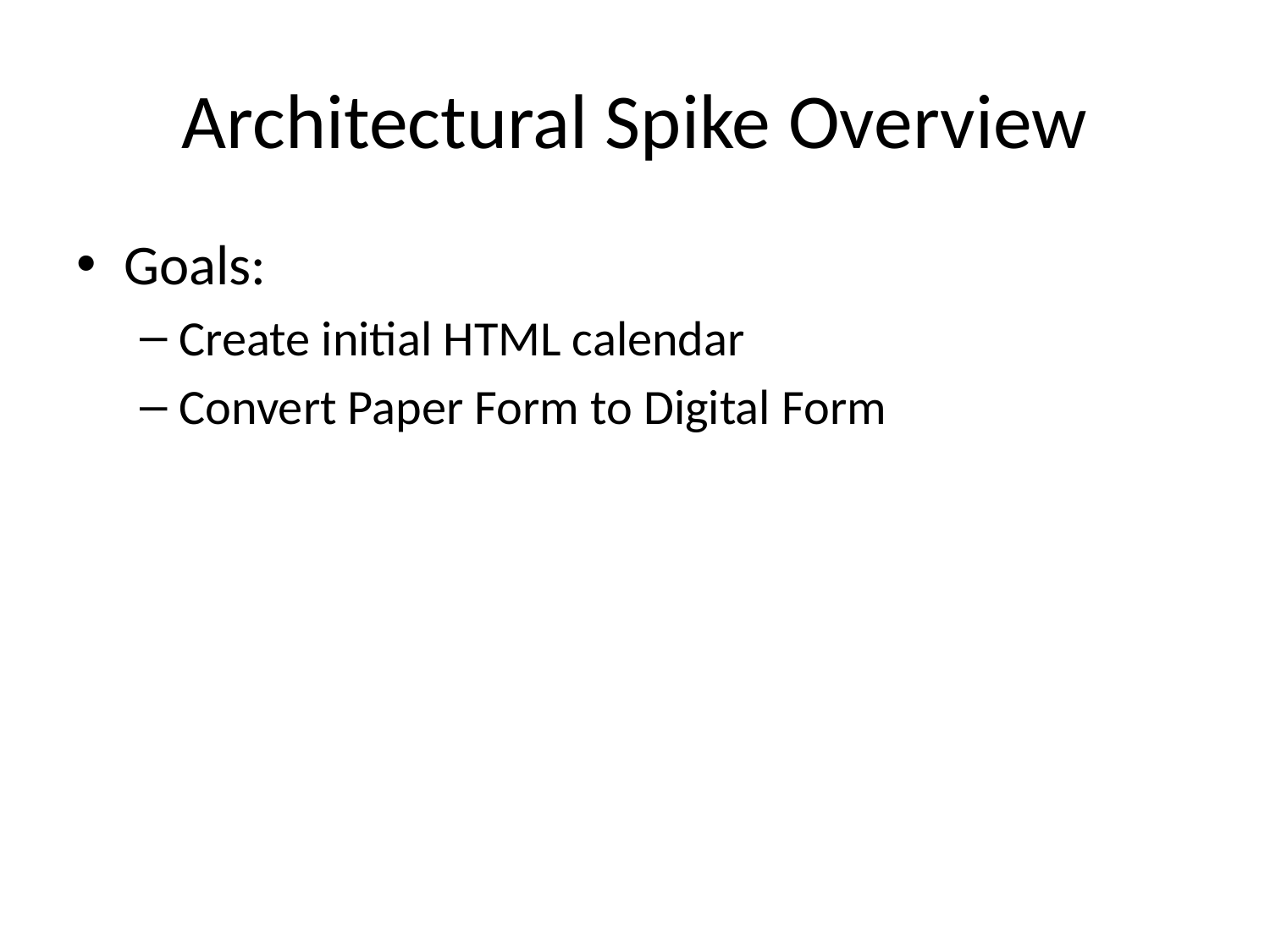

# Architectural Spike Overview
Goals:
Create initial HTML calendar
Convert Paper Form to Digital Form